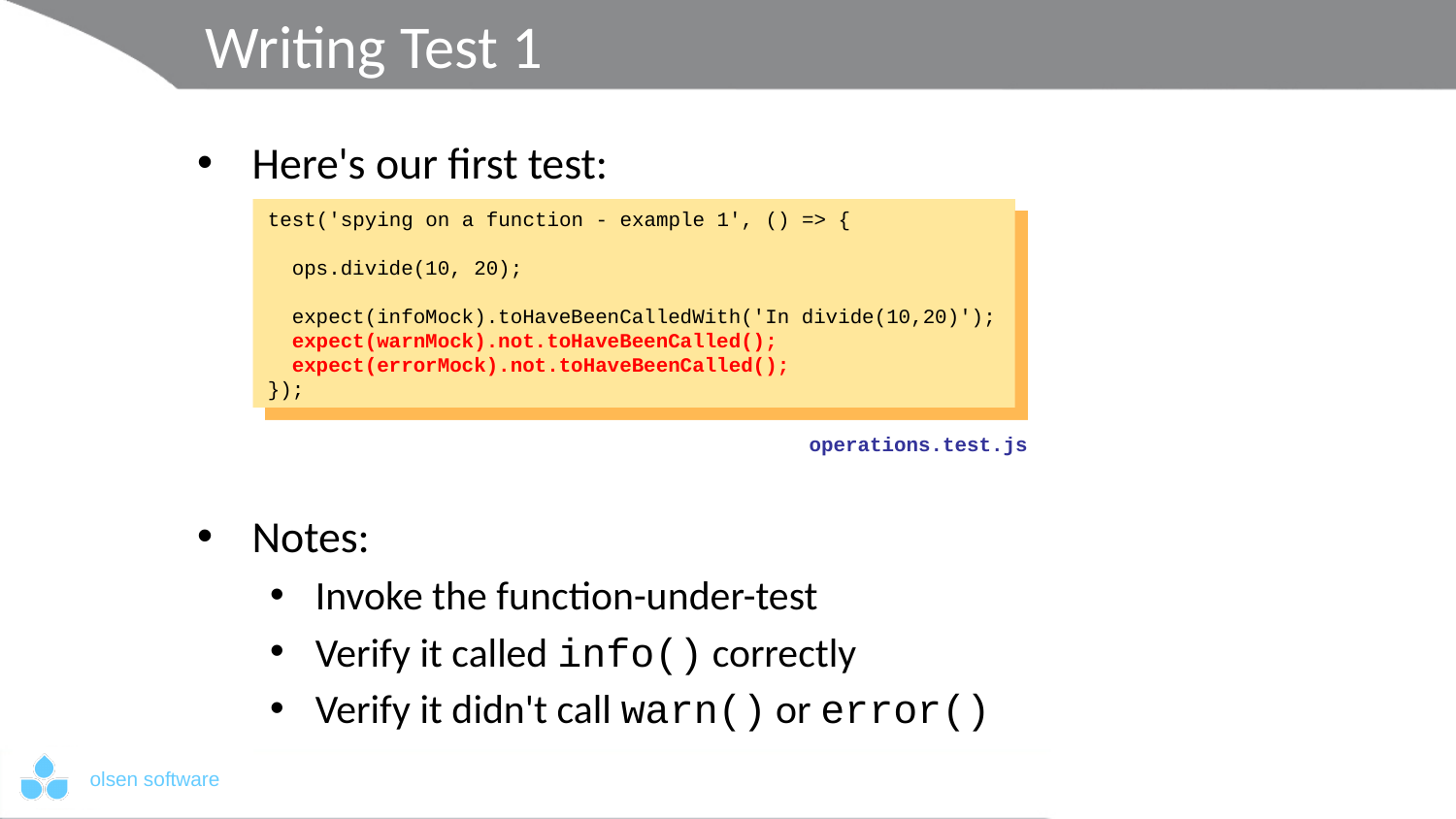

# Writing Test 1
Here's our first test:

Notes:
Invoke the function-under-test
Verify it called info() correctly
Verify it didn't call warn() or error()
test('spying on a function - example 1', () => {

  ops.divide(10, 20);

  expect(infoMock).toHaveBeenCalledWith('In divide(10,20)');
  expect(warnMock).not.toHaveBeenCalled();
  expect(errorMock).not.toHaveBeenCalled();
});
test('spying on a function - example 1', () => {

  ops.divide(10, 20);

  expect(infoMock).toHaveBeenCalledWith('In divide(10,20)');
  expect(warnMock).not.toHaveBeenCalled();
  expect(errorMock).not.toHaveBeenCalled();
});
test('spying on a function - example 1', () => {

  ops.divide(10, 20);

  expect(infoMock).toHaveBeenCalledWith('In divide(10,20)');
  expect(warnMock).not.toHaveBeenCalled();
  expect(errorMock).not.toHaveBeenCalled();
});
test('spying on a function - example 1', () => {

  ops.divide(10, 20);

  expect(infoMock).toHaveBeenCalledWith('In divide(10,20)');
  expect(warnMock).not.toHaveBeenCalled();
  expect(errorMock).not.toHaveBeenCalled();
});
operations.test.js